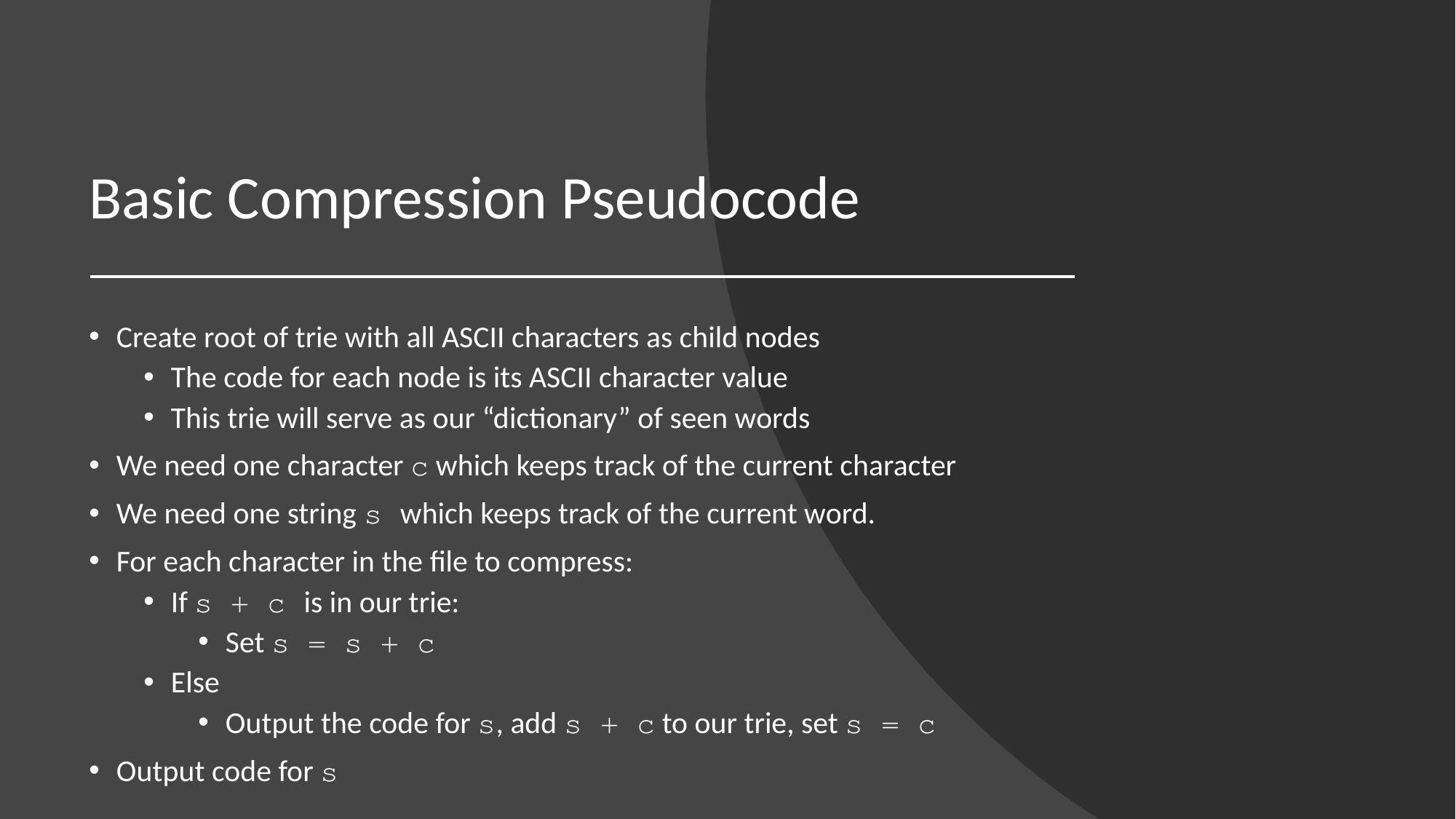

# Basic Compression Pseudocode
Create root of trie with all ASCII characters as child nodes
The code for each node is its ASCII character value
This trie will serve as our “dictionary” of seen words
We need one character c which keeps track of the current character
We need one string s which keeps track of the current word.
For each character in the file to compress:
If s + c is in our trie:
Set s = s + c
Else
Output the code for s, add s + c to our trie, set s = c
Output code for s